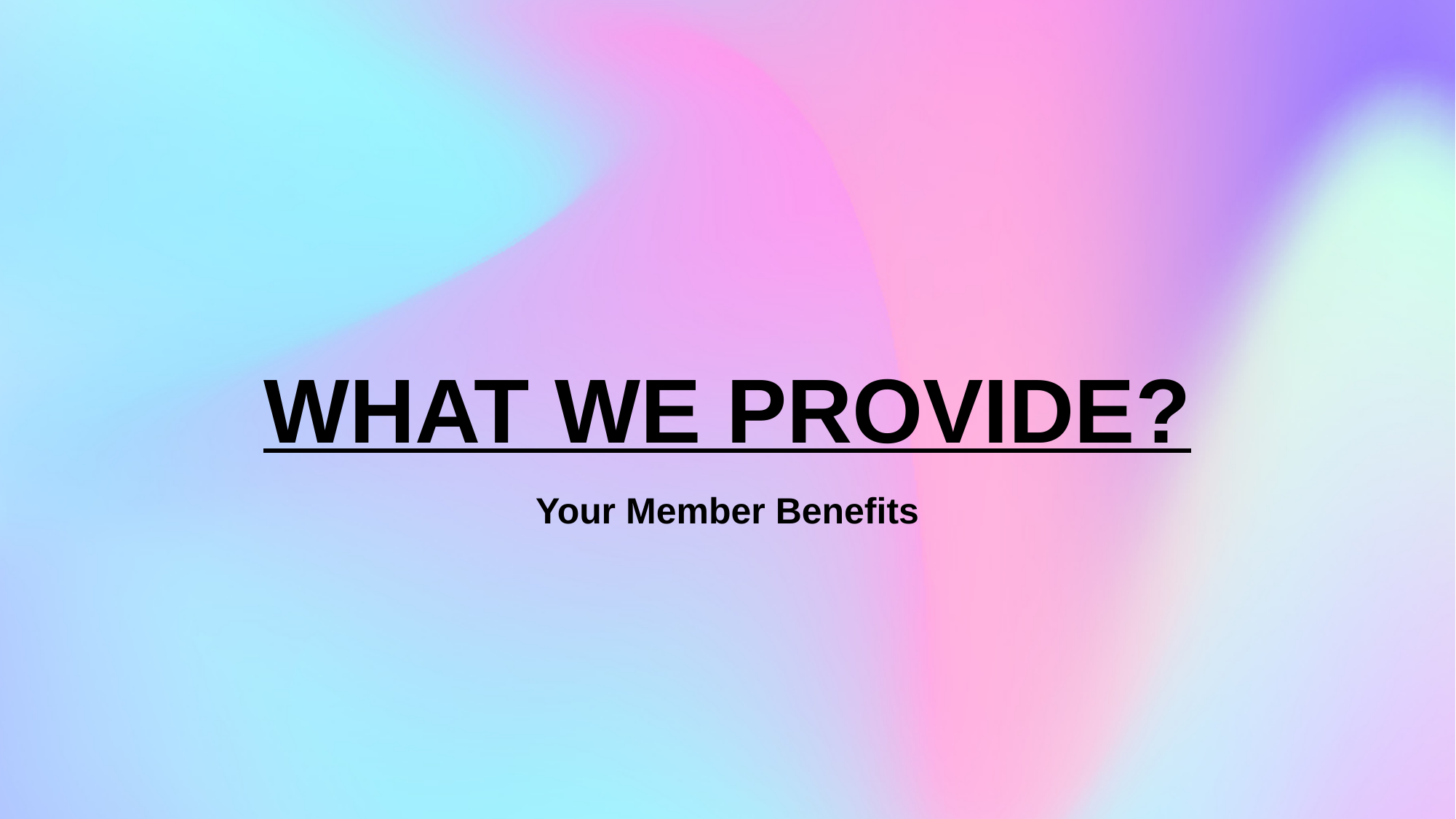

# What We Provide?
Your Member Benefits